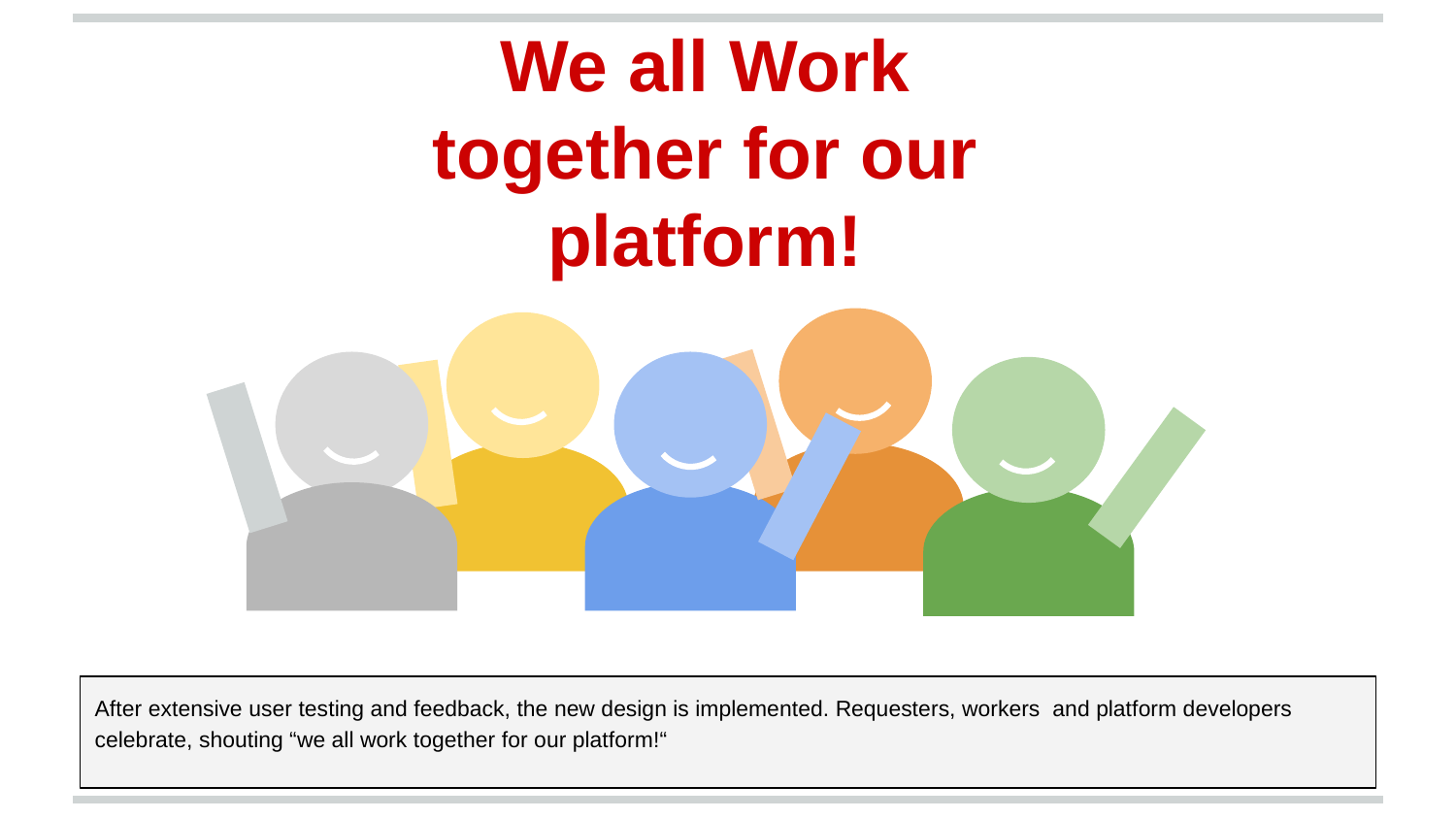

We all Work together for our platform!

After extensive user testing and feedback, the new design is implemented. Requesters, workers  and platform developers celebrate, shouting “we all work together for our platform!“